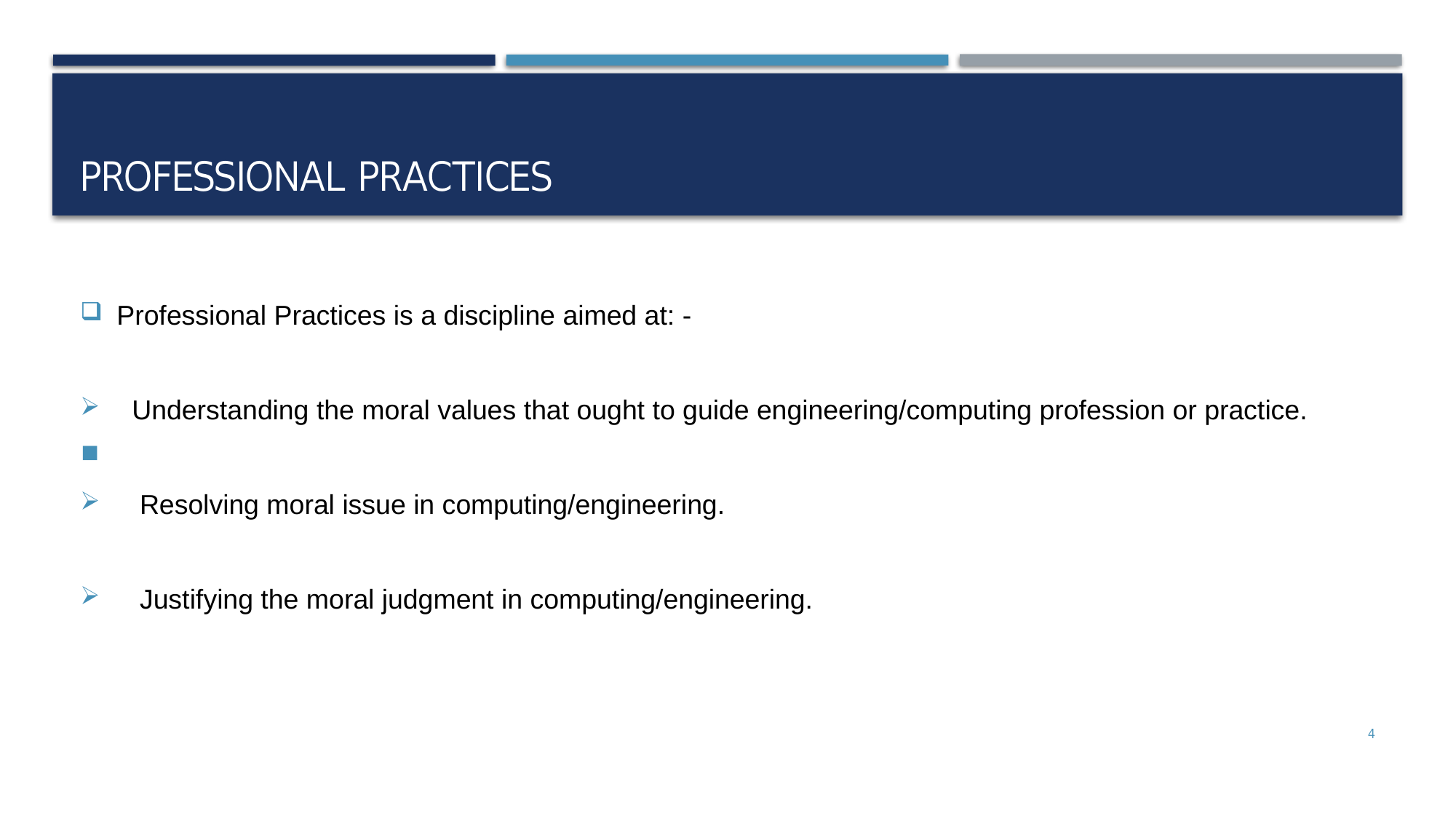

# Professional Practices
Professional Practices is a discipline aimed at: -

  Understanding the moral values that ought to guide engineering/computing profession or practice.

   Resolving moral issue in computing/engineering.

   Justifying the moral judgment in computing/engineering.

4